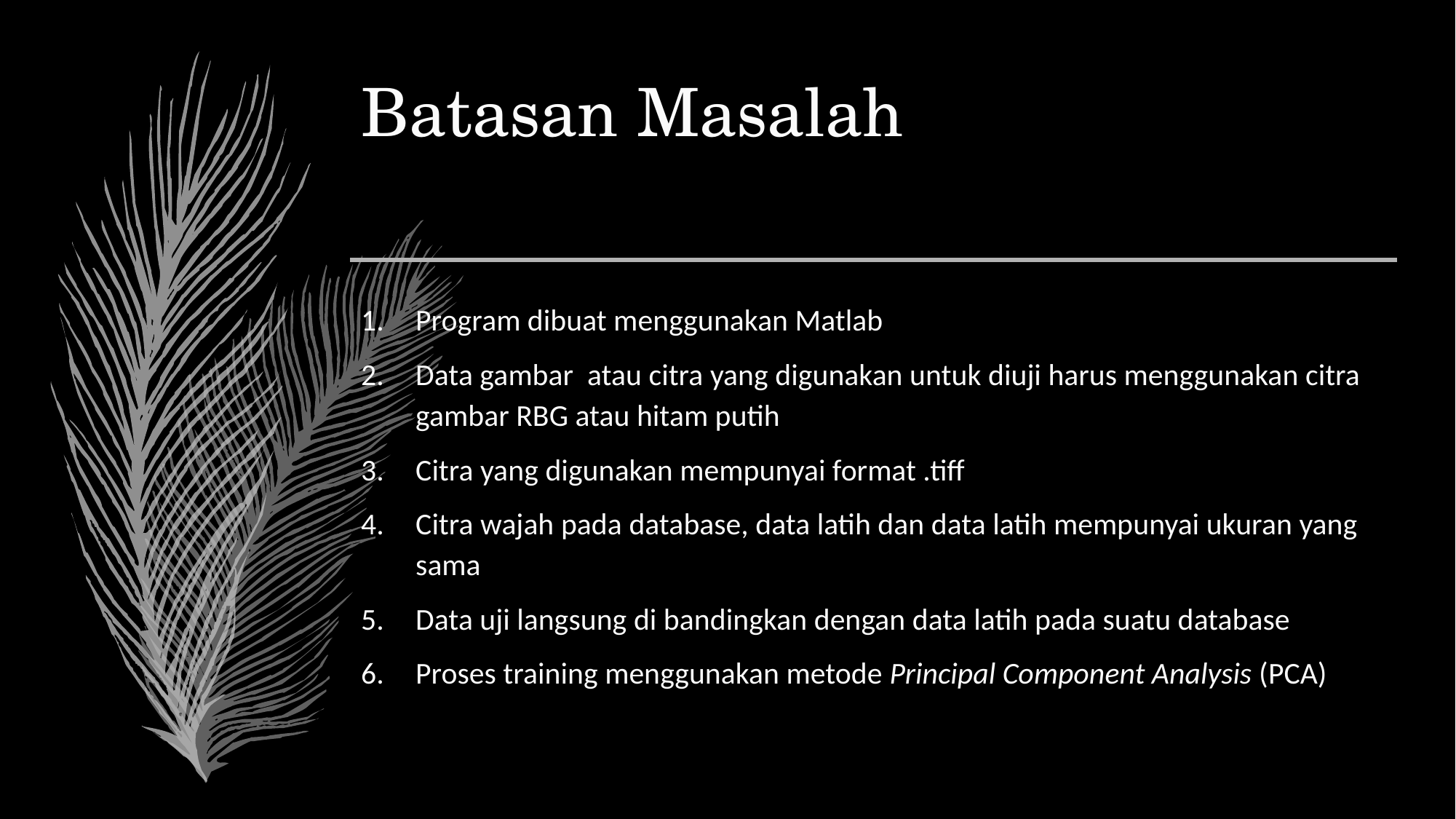

# Batasan Masalah
Program dibuat menggunakan Matlab
Data gambar  atau citra yang digunakan untuk diuji harus menggunakan citra gambar RBG atau hitam putih
Citra yang digunakan mempunyai format .tiff
Citra wajah pada database, data latih dan data latih mempunyai ukuran yang sama
Data uji langsung di bandingkan dengan data latih pada suatu database
Proses training menggunakan metode Principal Component Analysis (PCA)